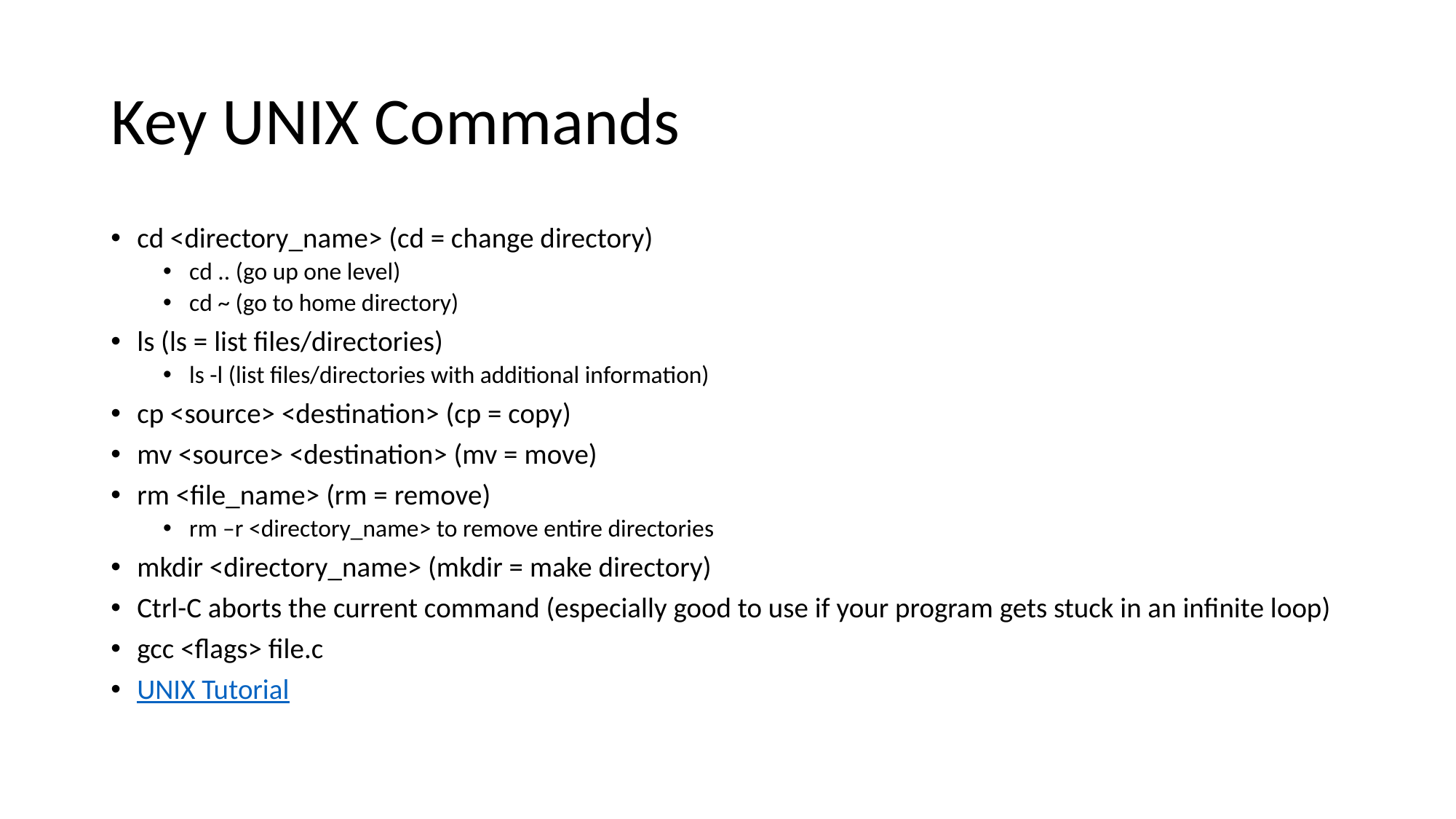

# Key UNIX Commands
cd <directory_name> (cd = change directory)
cd .. (go up one level)
cd ~ (go to home directory)
ls (ls = list files/directories)
ls -l (list files/directories with additional information)
cp <source> <destination> (cp = copy)
mv <source> <destination> (mv = move)
rm <file_name> (rm = remove)
rm –r <directory_name> to remove entire directories
mkdir <directory_name> (mkdir = make directory)
Ctrl-C aborts the current command (especially good to use if your program gets stuck in an infinite loop)
gcc <flags> file.c
UNIX Tutorial